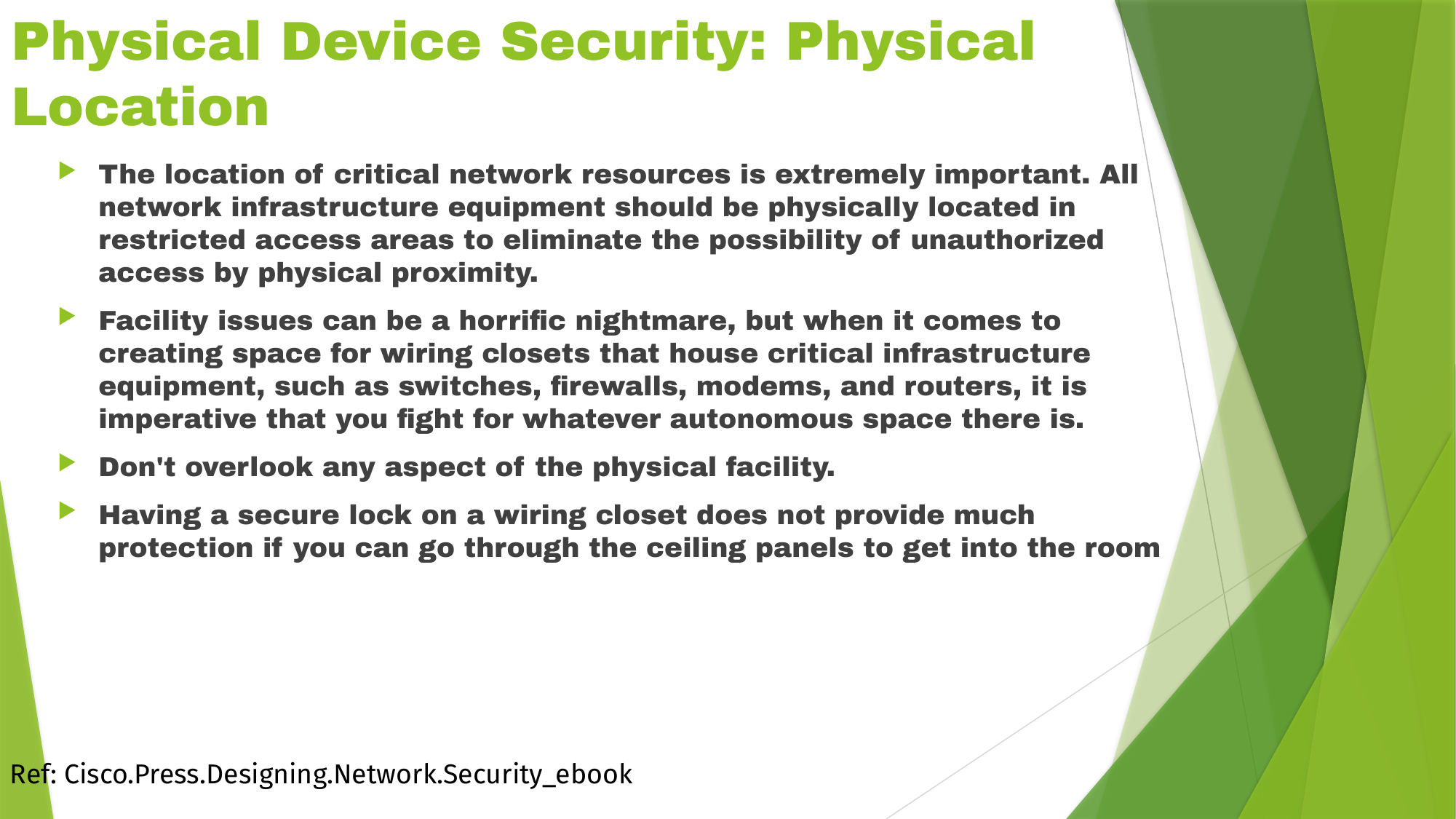

# Physical Device Security: Physical Location
The location of critical network resources is extremely important. All network infrastructure equipment should be physically located in restricted access areas to eliminate the possibility of unauthorized access by physical proximity.
Facility issues can be a horrific nightmare, but when it comes to creating space for wiring closets that house critical infrastructure equipment, such as switches, firewalls, modems, and routers, it is imperative that you fight for whatever autonomous space there is.
Don't overlook any aspect of the physical facility.
Having a secure lock on a wiring closet does not provide much protection if you can go through the ceiling panels to get into the room
Ref: Cisco.Press.Designing.Network.Security_ebook